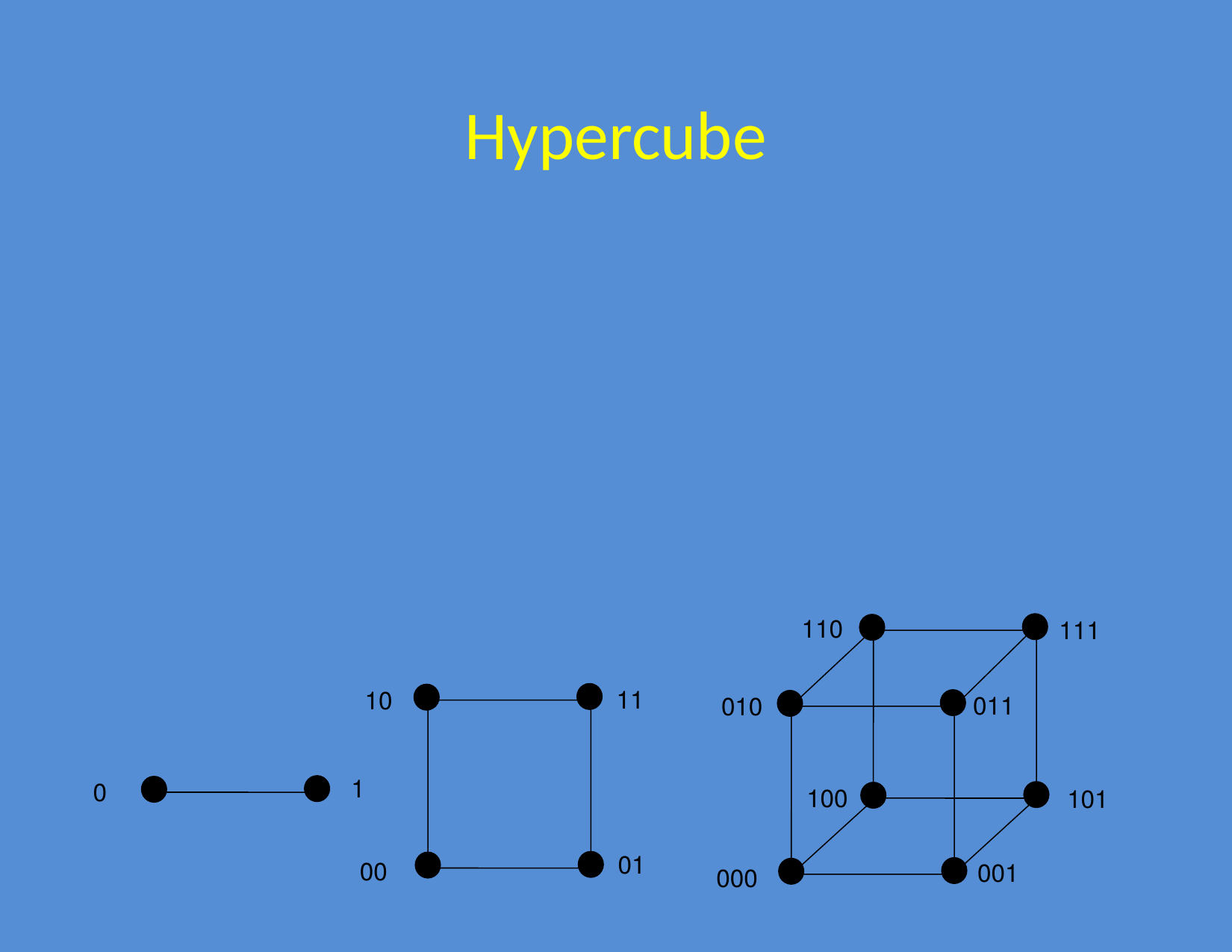

# Hypercube
Graph (recursively defined)
n-dimensional cube has 2n nodes with each node connected to n vertices
Binary labels of adjacent nodes differ in one bit
110
111

011
010

100
101

001
000
11
10

01
00

1
0